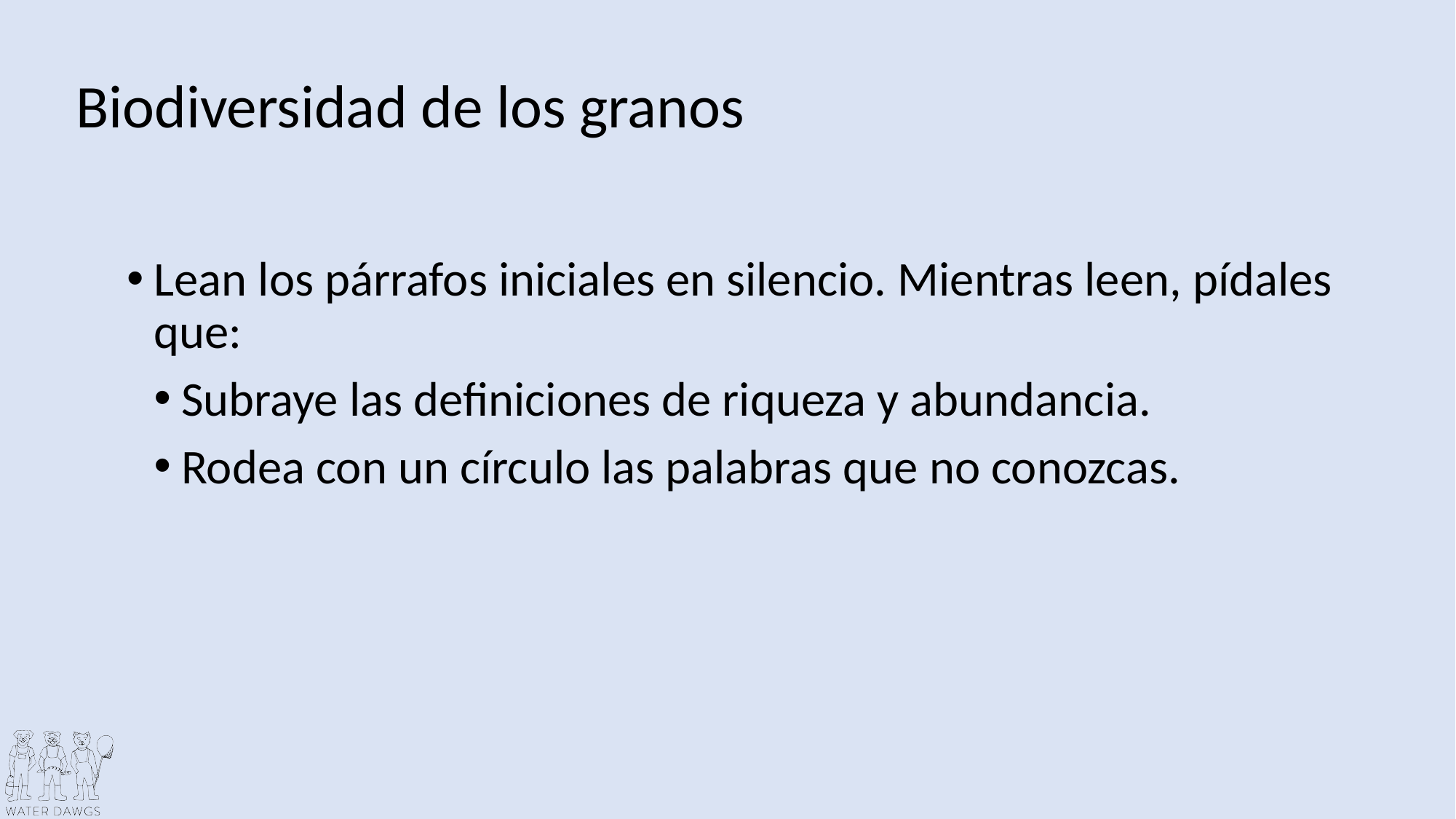

# Biodiversidad de los granos
Lean los párrafos iniciales en silencio. Mientras leen, pídales que:
Subraye las definiciones de riqueza y abundancia.
Rodea con un círculo las palabras que no conozcas.